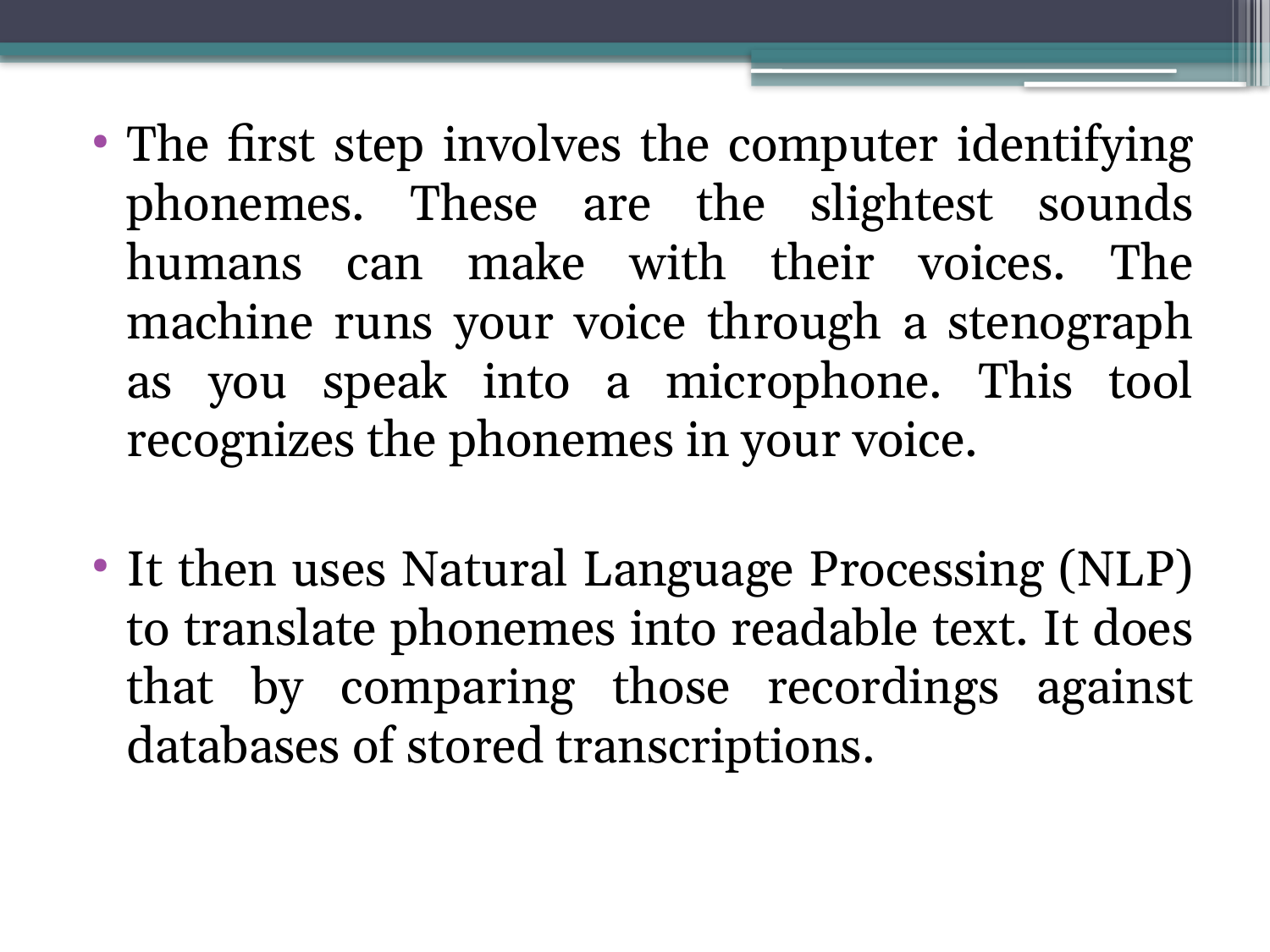

The first step involves the computer identifying phonemes. These are the slightest sounds humans can make with their voices. The machine runs your voice through a stenograph as you speak into a microphone. This tool recognizes the phonemes in your voice.

It then uses Natural Language Processing (NLP) to translate phonemes into readable text. It does that by comparing those recordings against databases of stored transcriptions.